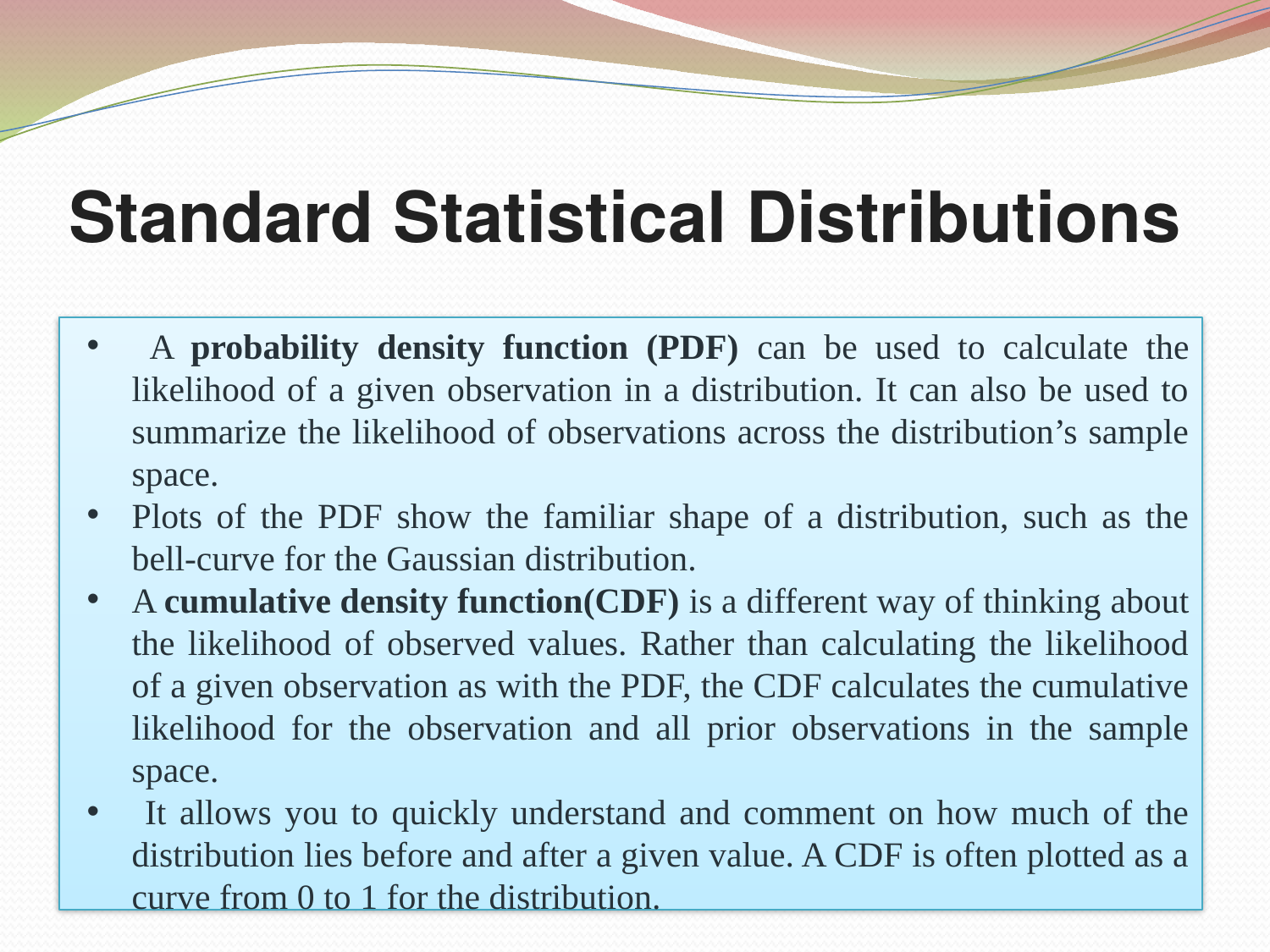

# Standard Statistical Distributions
 A probability density function (PDF) can be used to calculate the likelihood of a given observation in a distribution. It can also be used to summarize the likelihood of observations across the distribution’s sample space.
Plots of the PDF show the familiar shape of a distribution, such as the bell-curve for the Gaussian distribution.
A cumulative density function(CDF) is a different way of thinking about the likelihood of observed values. Rather than calculating the likelihood of a given observation as with the PDF, the CDF calculates the cumulative likelihood for the observation and all prior observations in the sample space.
 It allows you to quickly understand and comment on how much of the distribution lies before and after a given value. A CDF is often plotted as a curve from 0 to 1 for the distribution.